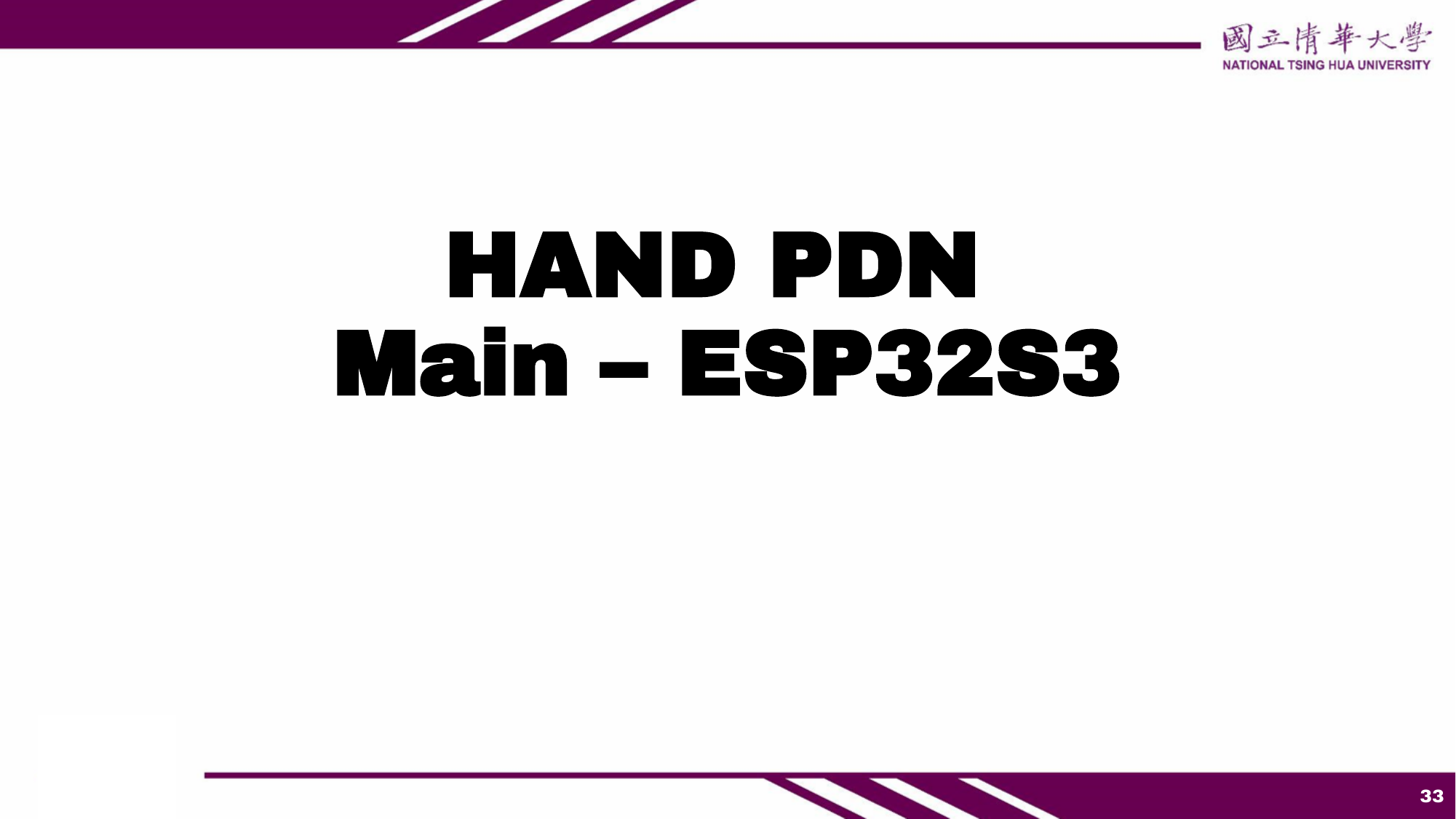

# HAND PDN Main – ESP32S3

33